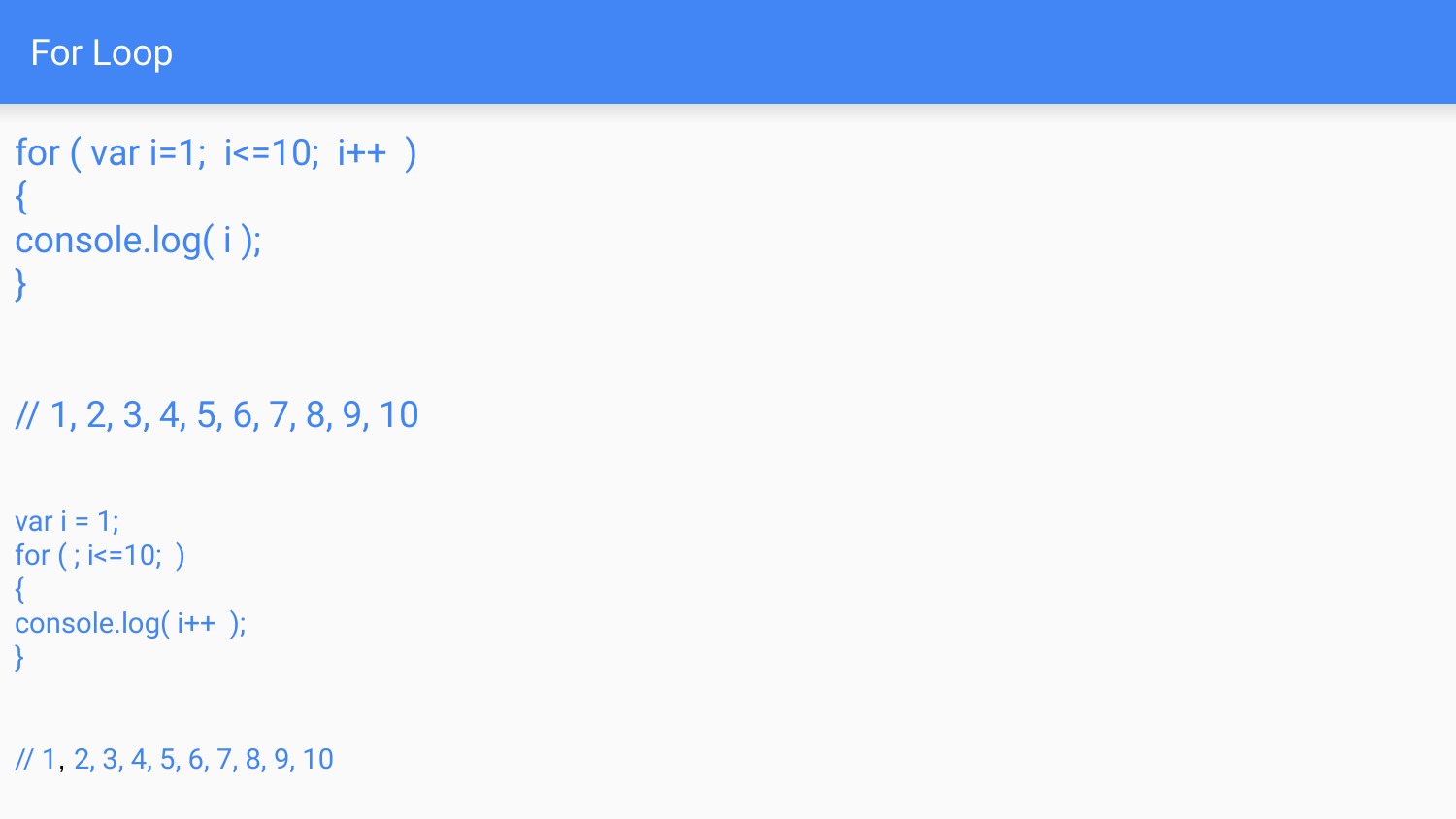

# For Loop
for ( var i=1;  i<=10;  i++  )
{
console.log( i );
}

// 1, 2, 3, 4, 5, 6, 7, 8, 9, 10

var i = 1;
for ( ; i<=10;  )
{
console.log( i++  );
}

// 1, 2, 3, 4, 5, 6, 7, 8, 9, 10